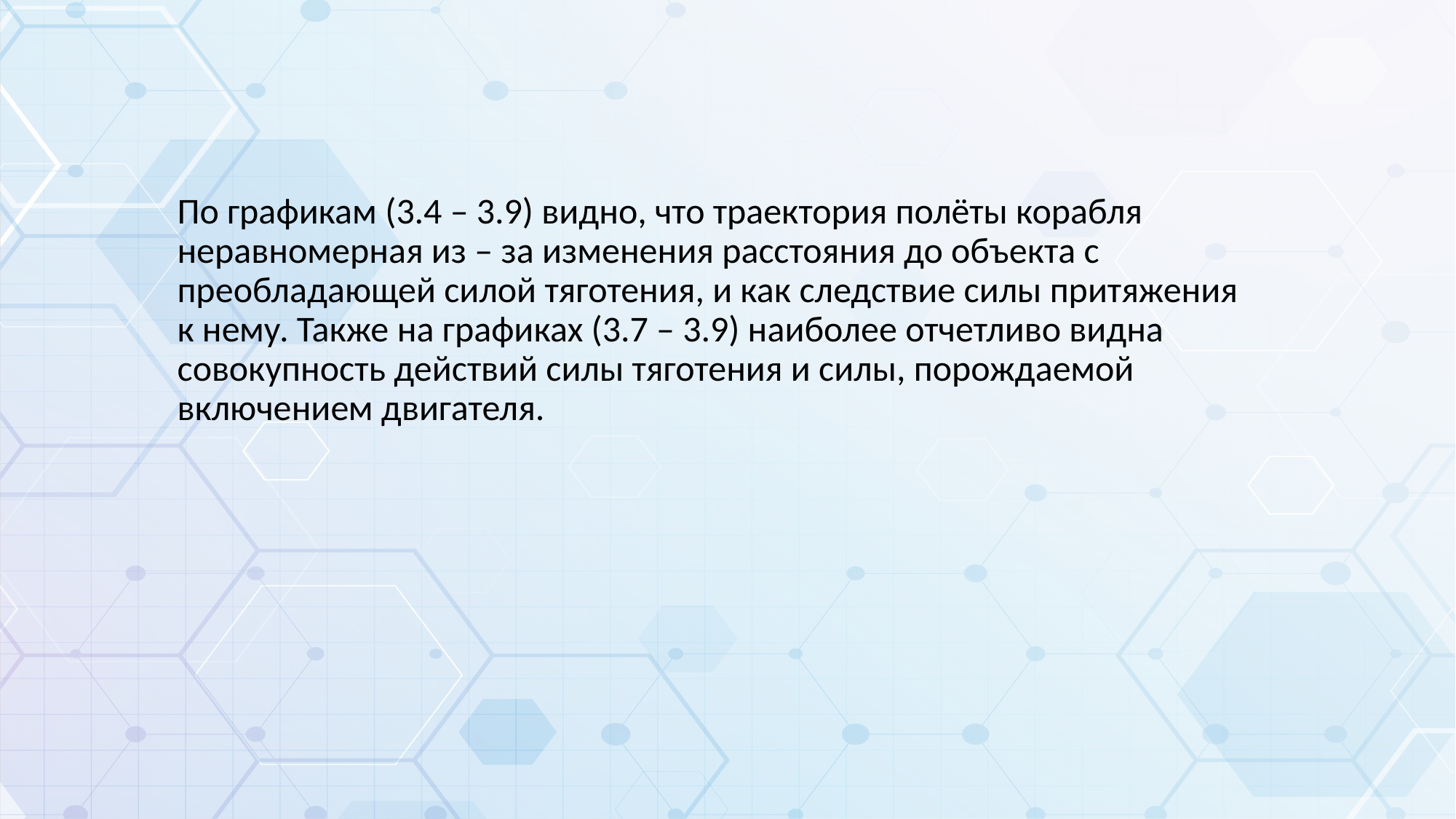

По графикам (3.4 – 3.9) видно, что траектория полёты корабля неравномерная из – за изменения расстояния до объекта с преобладающей силой тяготения, и как следствие силы притяжения к нему. Также на графиках (3.7 – 3.9) наиболее отчетливо видна совокупность действий силы тяготения и силы, порождаемой включением двигателя.